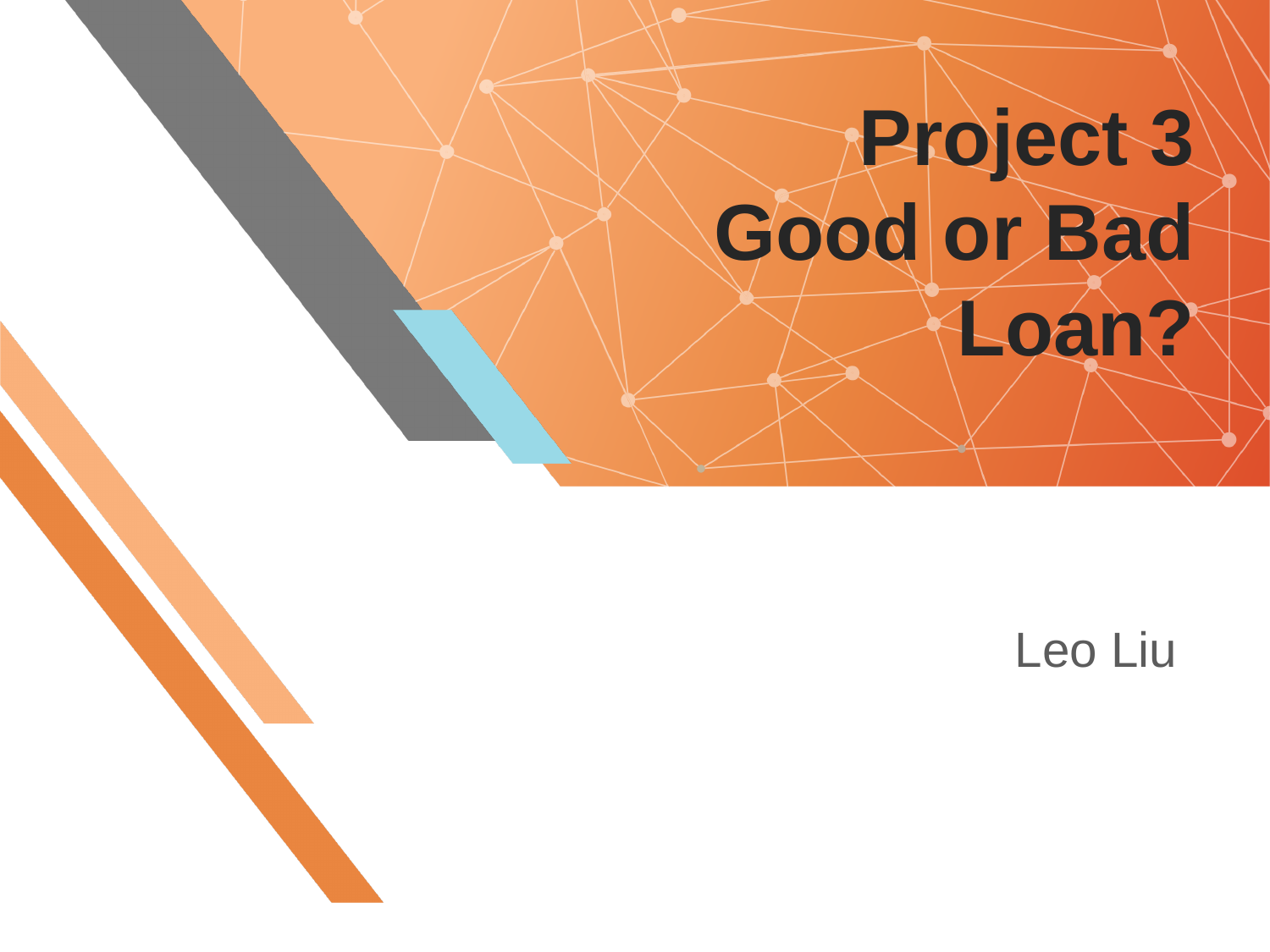

# Project 3 Good or Bad Loan?

Leo Liu